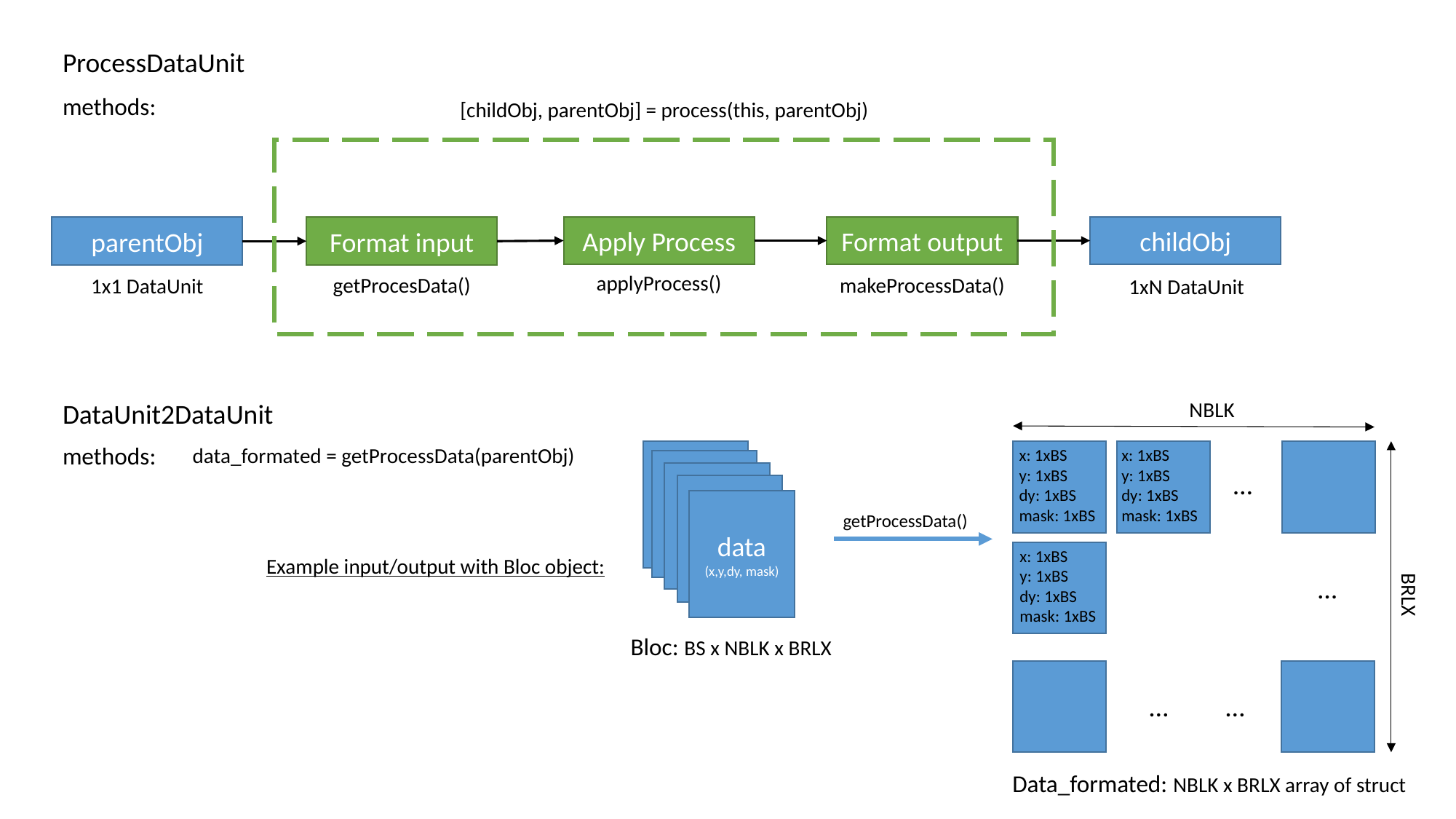

ProcessDataUnit
methods:
[childObj, parentObj] = process(this, parentObj)

childObj
Apply Process
Format output
Format input
parentObj
applyProcess()
getProcesData()
makeProcessData()
1x1 DataUnit
1xN DataUnit
DataUnit2DataUnit
NBLK
methods:
data_formated = getProcessData(parentObj)
x: 1xBS
y: 1xBS
dy: 1xBS
mask: 1xBS
x: 1xBS
y: 1xBS
dy: 1xBS
mask: 1xBS

…

data (x,y,dy, mask)
getProcessData()
x: 1xBS
y: 1xBS
dy: 1xBS
mask: 1xBS

Example input/output with Bloc object:
…
BRLX
Bloc: BS x NBLK x BRLX

…
…
Data_formated: NBLK x BRLX array of struct